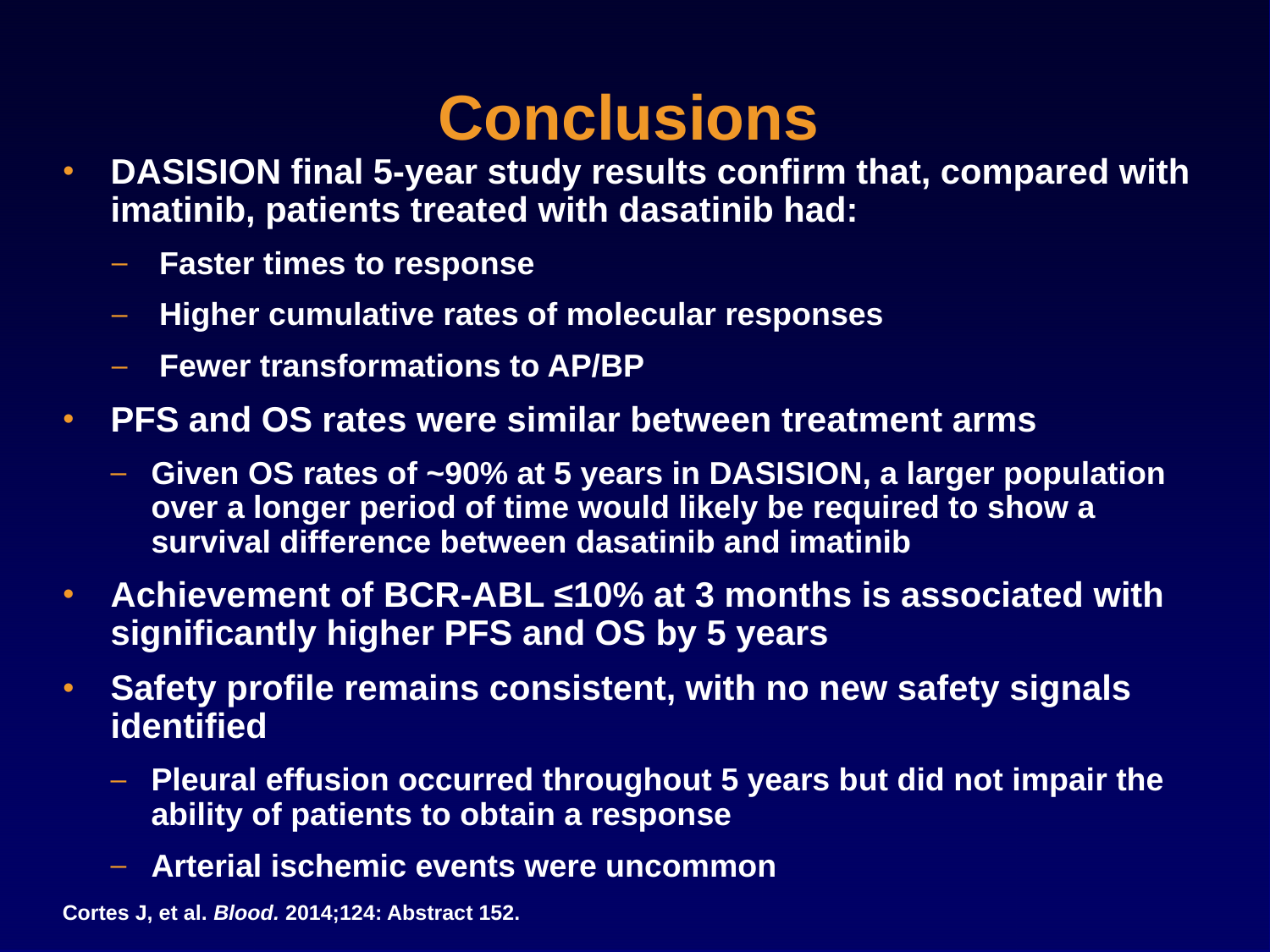

Conclusions
DASISION final 5-year study results confirm that, compared with  imatinib, patients treated with dasatinib had:
Faster times to response
Higher cumulative rates of molecular responses
Fewer transformations to AP/BP
PFS and OS rates were similar between treatment arms
Given OS rates of ~90% at 5 years in DASISION, a larger population over a longer period of time would likely be required to show a survival difference between dasatinib and imatinib
Achievement of BCR-ABL ≤10% at 3 months is associated with significantly higher PFS and OS by 5 years
Safety profile remains consistent, with no new safety signals identified
Pleural effusion occurred throughout 5 years but did not impair the   ability of patients to obtain a response
Arterial ischemic events were uncommon
Cortes J, et al. Blood. 2014;124: Abstract 152.